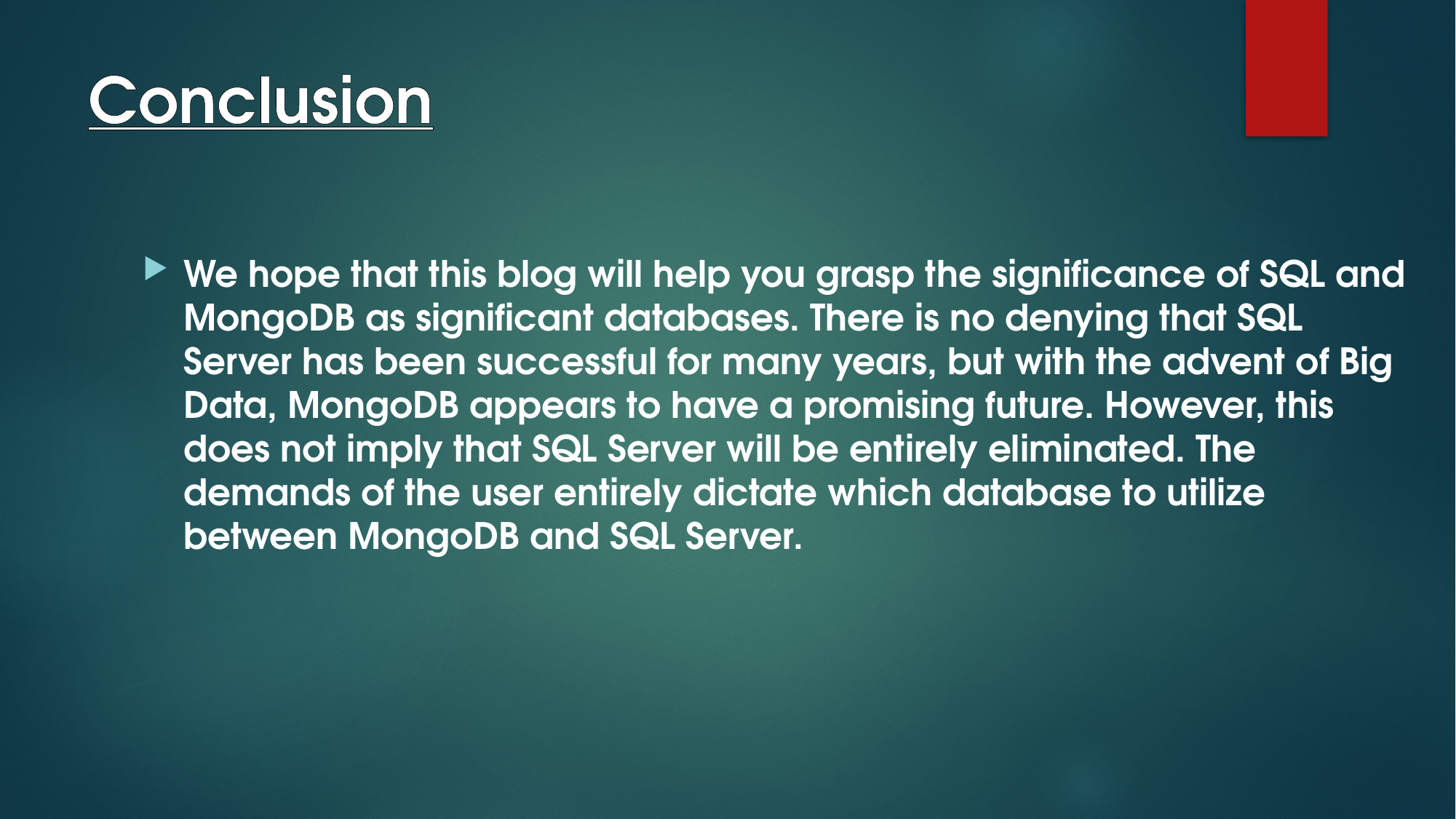

# Conclusion
We hope that this blog will help you grasp the significance of SQL and MongoDB as significant databases. There is no denying that SQL Server has been successful for many years, but with the advent of Big Data, MongoDB appears to have a promising future. However, this does not imply that SQL Server will be entirely eliminated. The demands of the user entirely dictate which database to utilize between MongoDB and SQL Server.